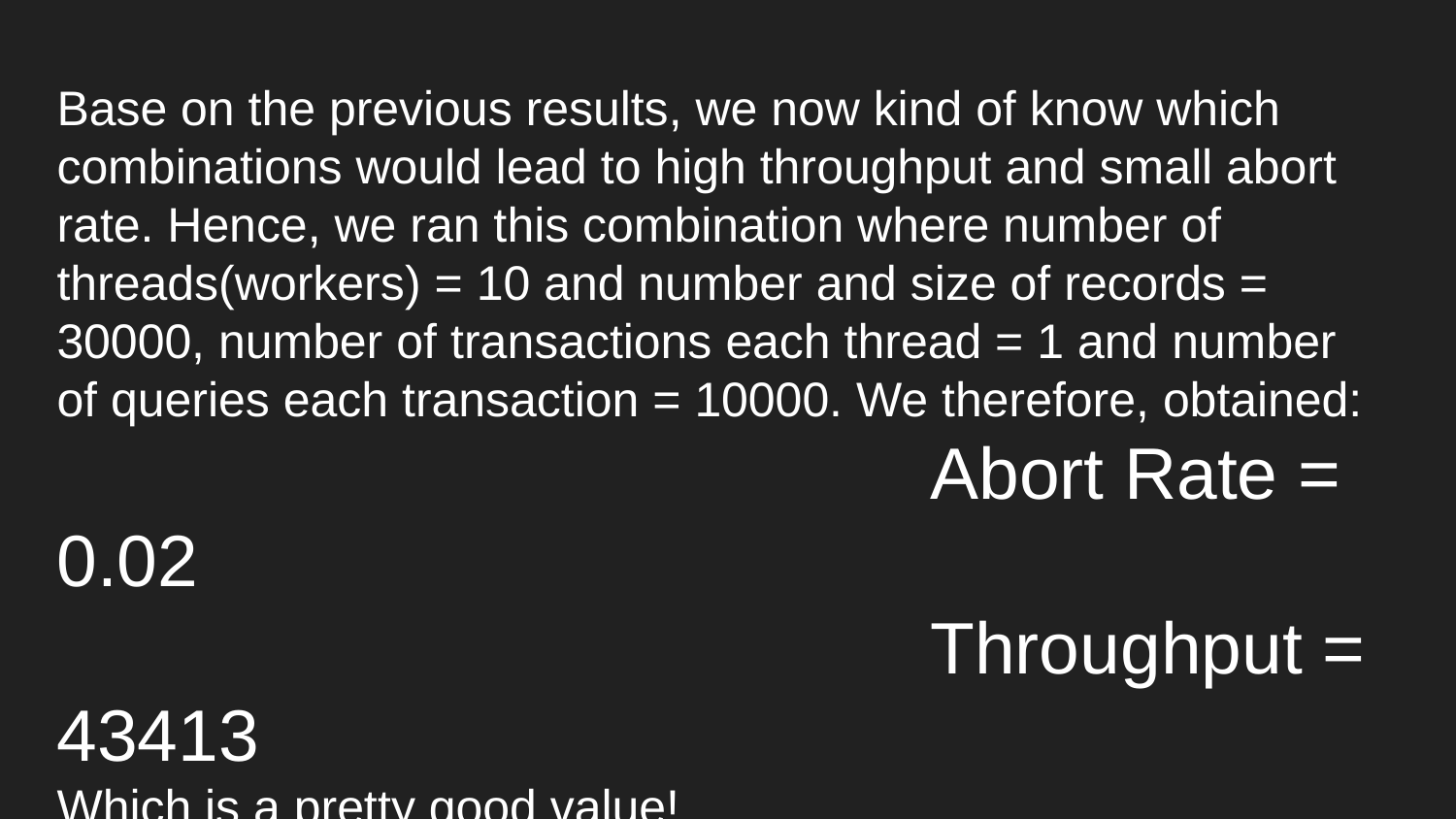

# Base on the previous results, we now kind of know which combinations would lead to high throughput and small abort rate. Hence, we ran this combination where number of threads(workers) = 10 and number and size of records = 30000, number of transactions each thread = 1 and number of queries each transaction = 10000. We therefore, obtained:
						Abort Rate = 0.02
						Throughput = 43413
Which is a pretty good value!